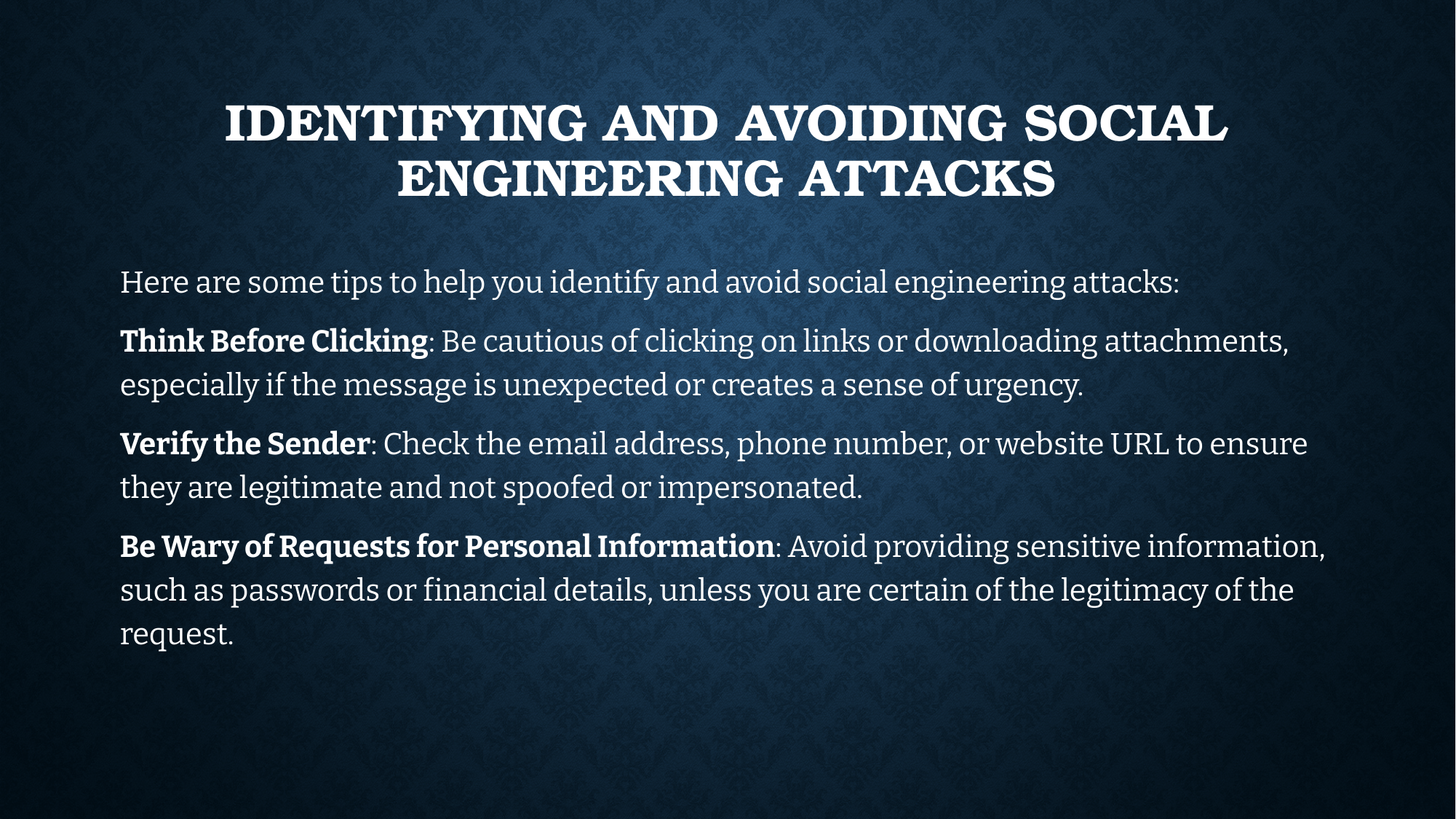

# Identifying and Avoiding Social Engineering Attacks
Here are some tips to help you identify and avoid social engineering attacks:
Think Before Clicking: Be cautious of clicking on links or downloading attachments, especially if the message is unexpected or creates a sense of urgency.
Verify the Sender: Check the email address, phone number, or website URL to ensure they are legitimate and not spoofed or impersonated.
Be Wary of Requests for Personal Information: Avoid providing sensitive information, such as passwords or financial details, unless you are certain of the legitimacy of the request.